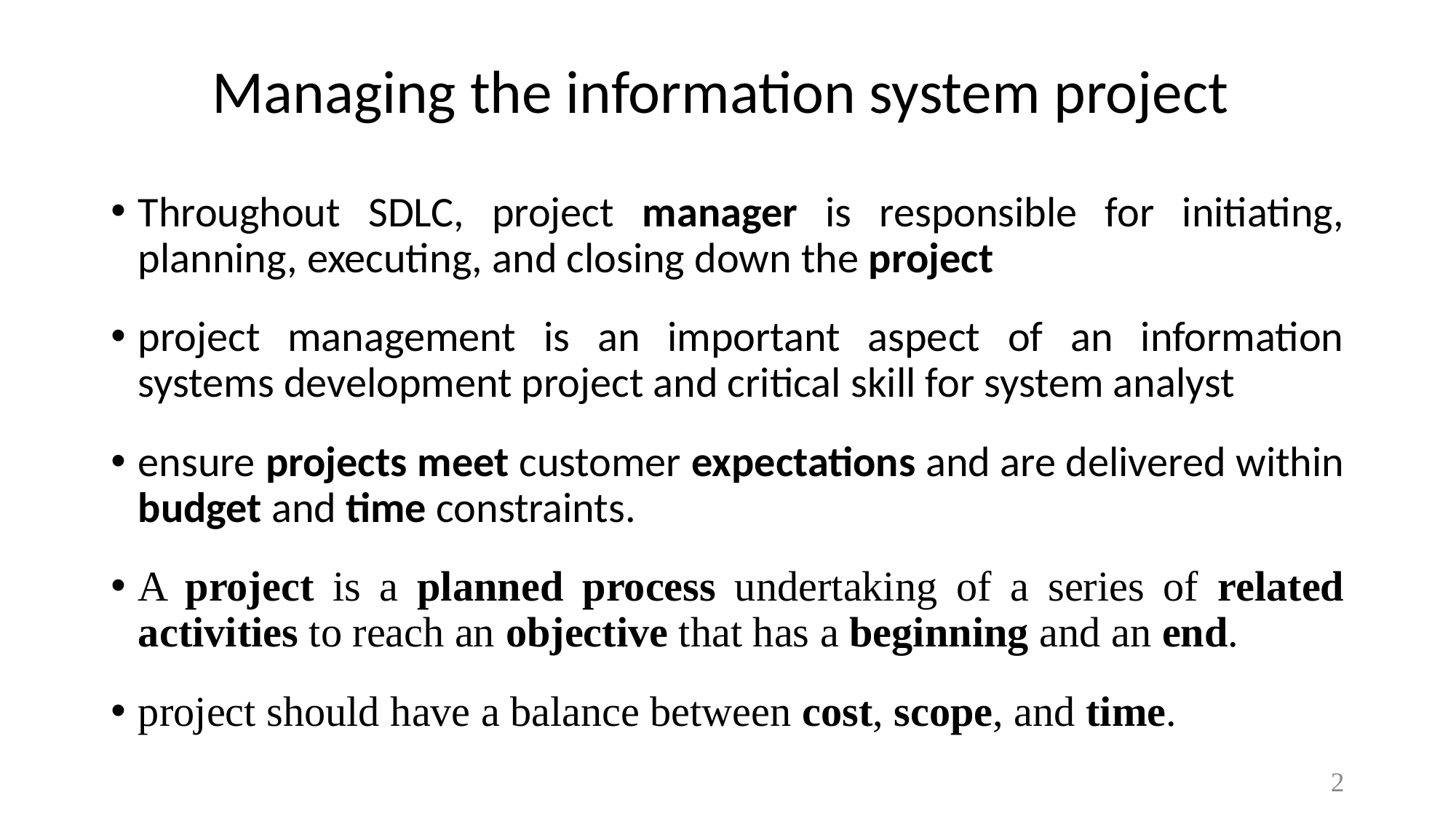

# Managing the information system project
Throughout SDLC, project manager is responsible for initiating, planning, executing, and closing down the project
project management is an important aspect of an information systems development project and critical skill for system analyst
ensure projects meet customer expectations and are delivered within budget and time constraints.
A project is a planned process undertaking of a series of related activities to reach an objective that has a beginning and an end.
project should have a balance between cost, scope, and time.

2